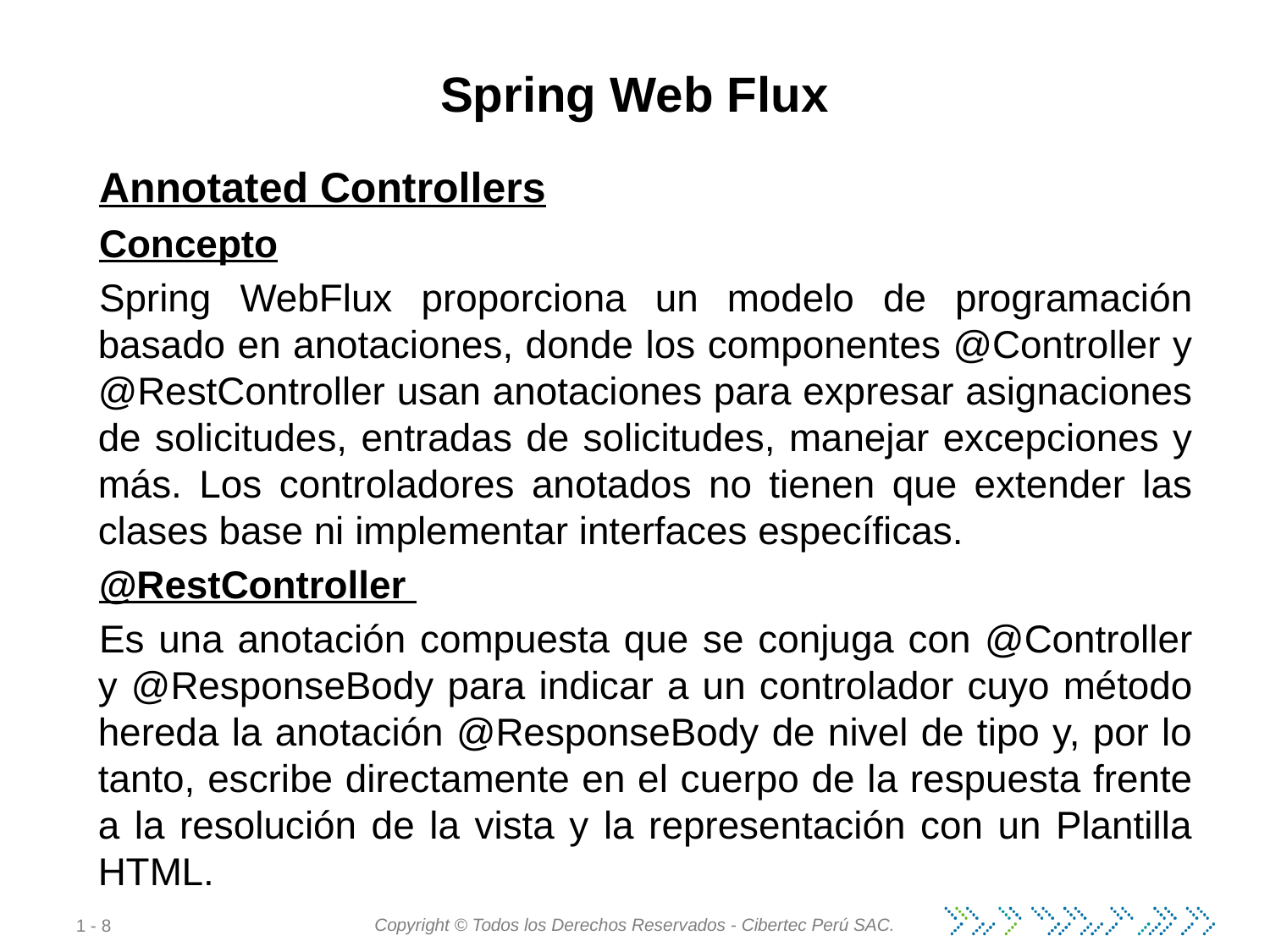

# Spring Web Flux
Annotated Controllers
Concepto
Spring WebFlux proporciona un modelo de programación basado en anotaciones, donde los componentes @Controller y @RestController usan anotaciones para expresar asignaciones de solicitudes, entradas de solicitudes, manejar excepciones y más. Los controladores anotados no tienen que extender las clases base ni implementar interfaces específicas.
@RestController
Es una anotación compuesta que se conjuga con @Controller y @ResponseBody para indicar a un controlador cuyo método hereda la anotación @ResponseBody de nivel de tipo y, por lo tanto, escribe directamente en el cuerpo de la respuesta frente a la resolución de la vista y la representación con un Plantilla HTML.